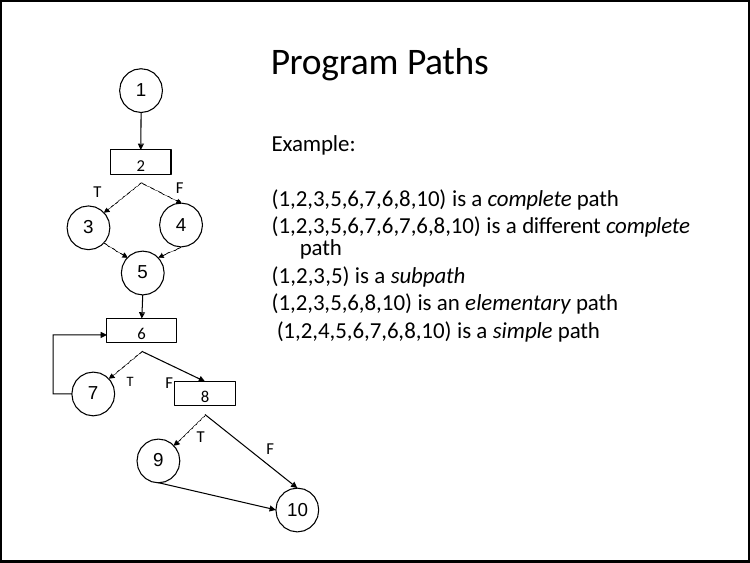

# Program Paths

1

Example:
2
F
T
3
(1,2,3,5,6,7,6,8,10) is a complete path  (1,2,3,5,6,7,6,7,6,8,10) is a different complete
path
(1,2,3,5) is a subpath
(1,2,3,5,6,8,10) is an elementary path  (1,2,4,5,6,7,6,8,10) is a simple path

4

5

6

T	F

7
8

T
F

9

10